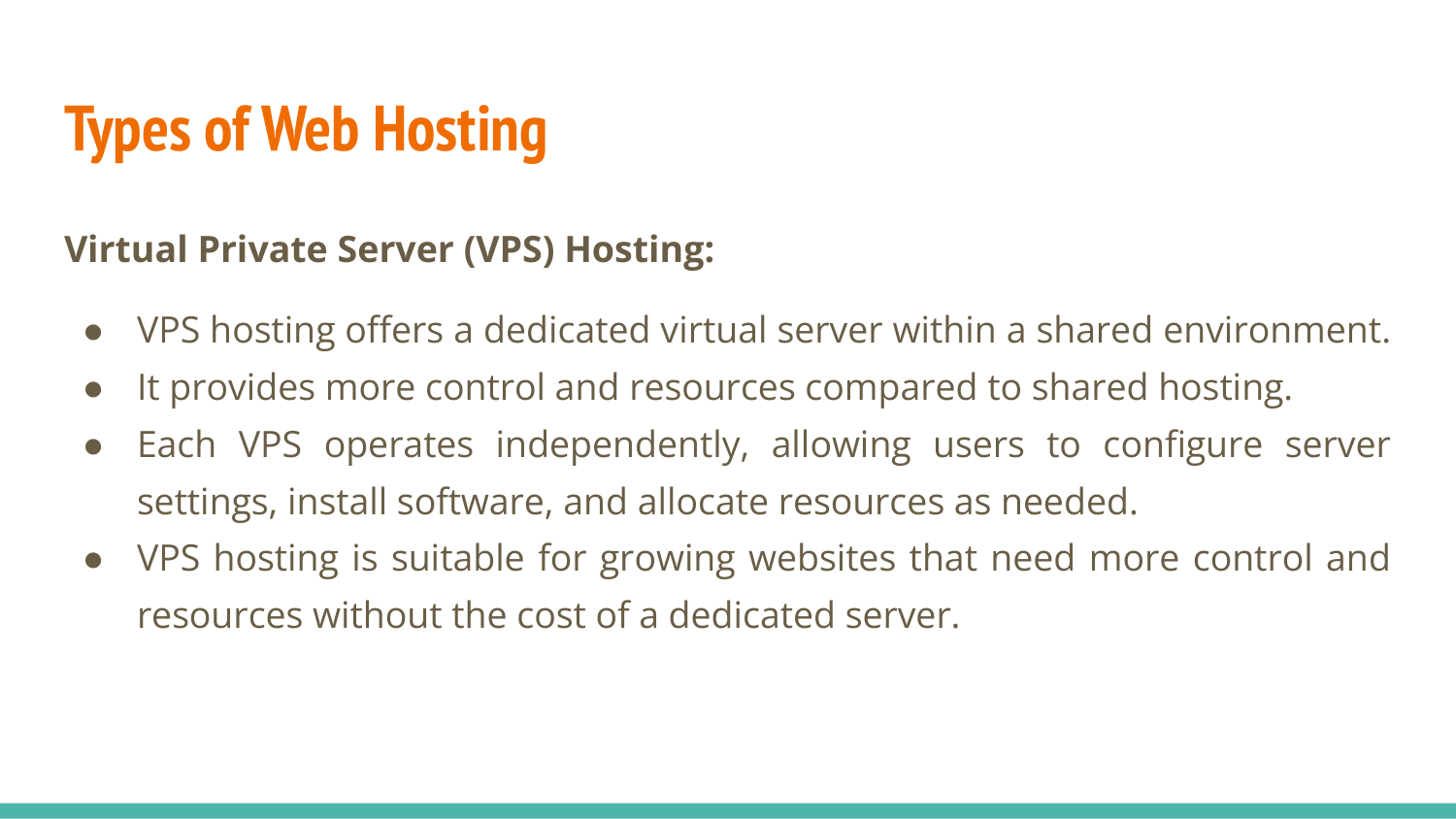

# Types of Web Hosting
Virtual Private Server (VPS) Hosting:
VPS hosting offers a dedicated virtual server within a shared environment.
It provides more control and resources compared to shared hosting.
Each VPS operates independently, allowing users to configure server settings, install software, and allocate resources as needed.
VPS hosting is suitable for growing websites that need more control and resources without the cost of a dedicated server.